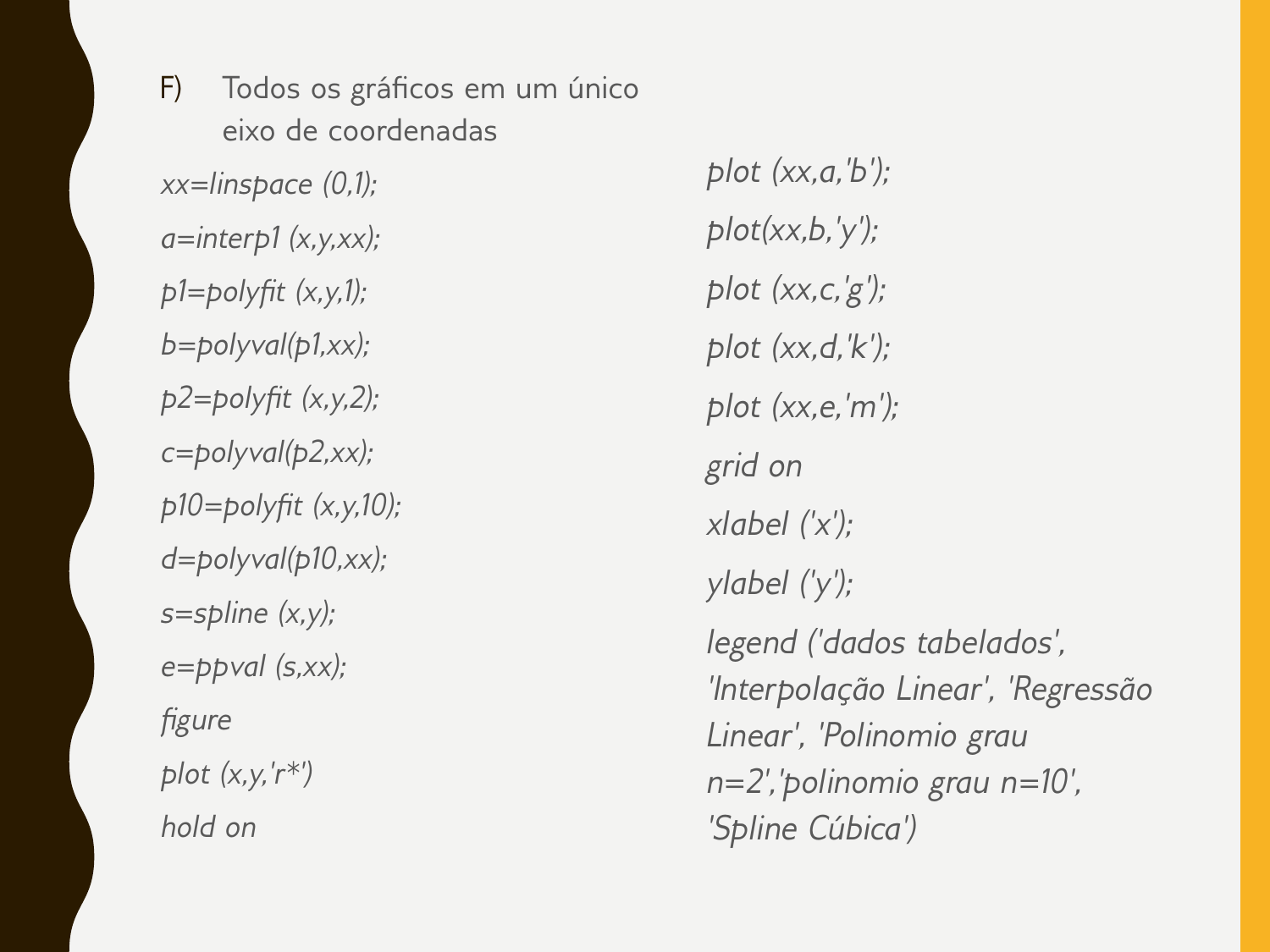

Todos os gráficos em um único eixo de coordenadas
xx=linspace (0,1);
a=interp1 (x,y,xx);
p1=polyfit (x,y,1);
b=polyval(p1,xx);
p2=polyfit (x,y,2);
c=polyval(p2,xx);
p10=polyfit (x,y,10);
d=polyval(p10,xx);
s=spline (x,y);
e=ppval (s,xx);
figure
plot (x,y,'r*')
hold on

plot (xx,a,'b');
plot(xx,b,'y');
plot (xx,c,'g');
plot (xx,d,'k');
plot (xx,e,'m');
grid on
xlabel ('x');
ylabel ('y');
legend ('dados tabelados', 'Interpolação Linear', 'Regressão Linear', 'Polinomio grau n=2','polinomio grau n=10', 'Spline Cúbica')